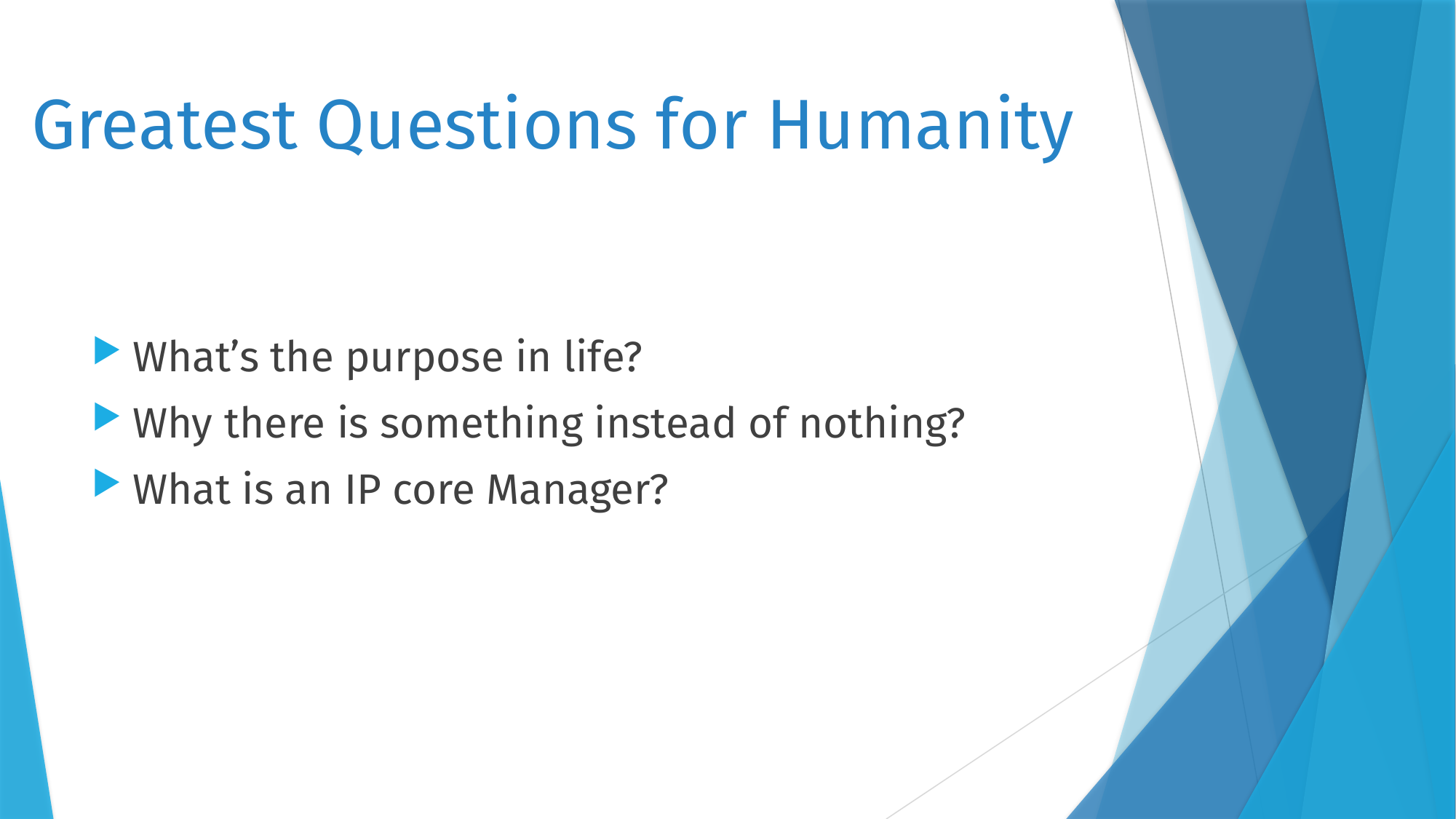

# Greatest Questions for Humanity

What’s the purpose in life?
Why there is something instead of nothing?
What is an IP core Manager?